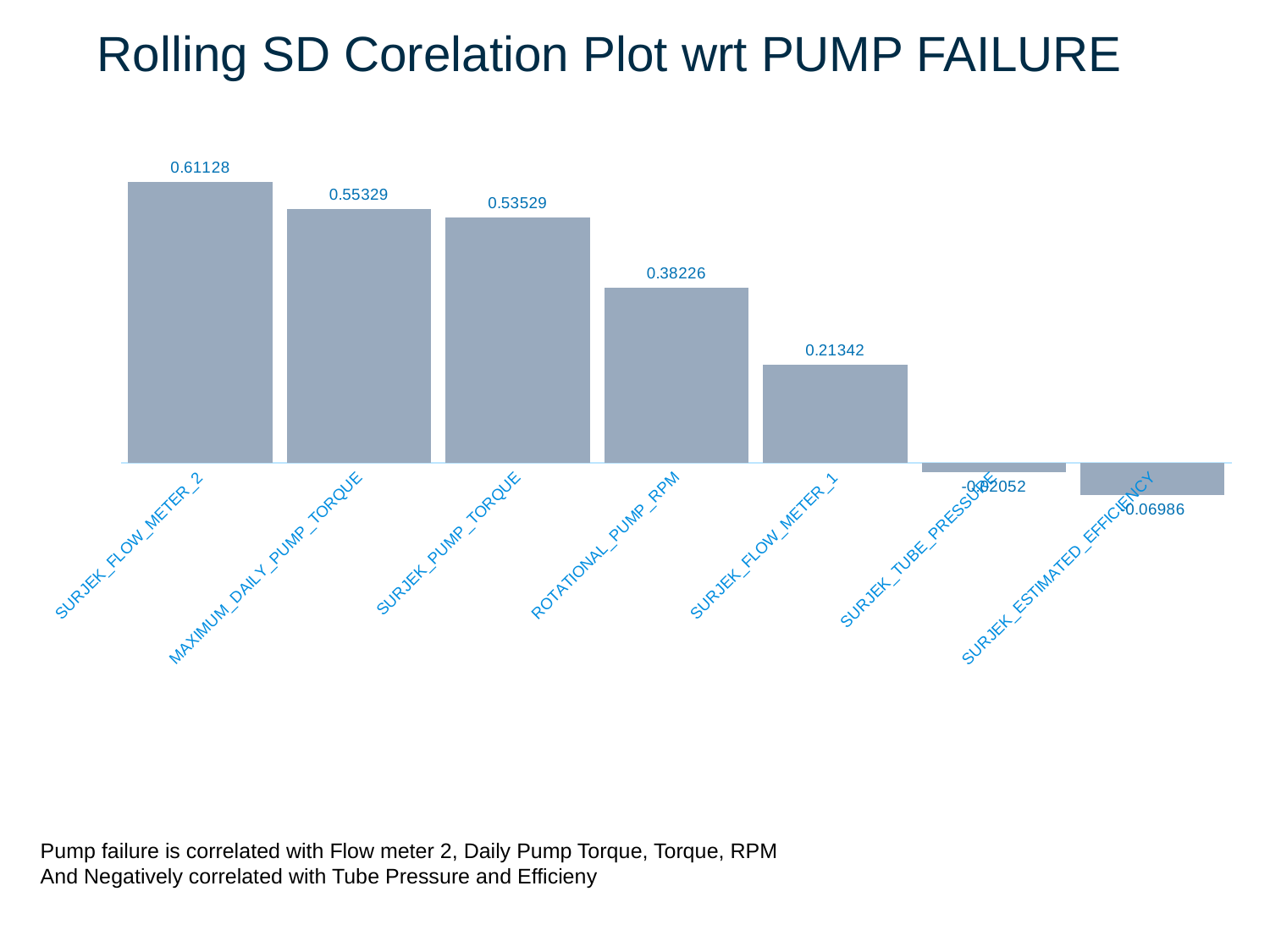

# Rolling SD Corelation Plot wrt PUMP FAILURE

### Chart

| Category |  |
|---|---|
| SURJEK_FLOW_METER_2 | 0.6112757568170303 |
| MAXIMUM_DAILY_PUMP_TORQUE | 0.553286704580371 |
| SURJEK_PUMP_TORQUE | 0.5352938174385387 |
| ROTATIONAL_PUMP_RPM | 0.3822576614274131 |
| SURJEK_FLOW_METER_1 | 0.21341895436436553 |
| SURJEK_TUBE_PRESSURE | -0.020523365356123417 |
| SURJEK_ESTIMATED_EFFICIENCY | -0.06986113804667662 |
Pump failure is correlated with Flow meter 2, Daily Pump Torque, Torque, RPM
And Negatively correlated with Tube Pressure and Efficieny